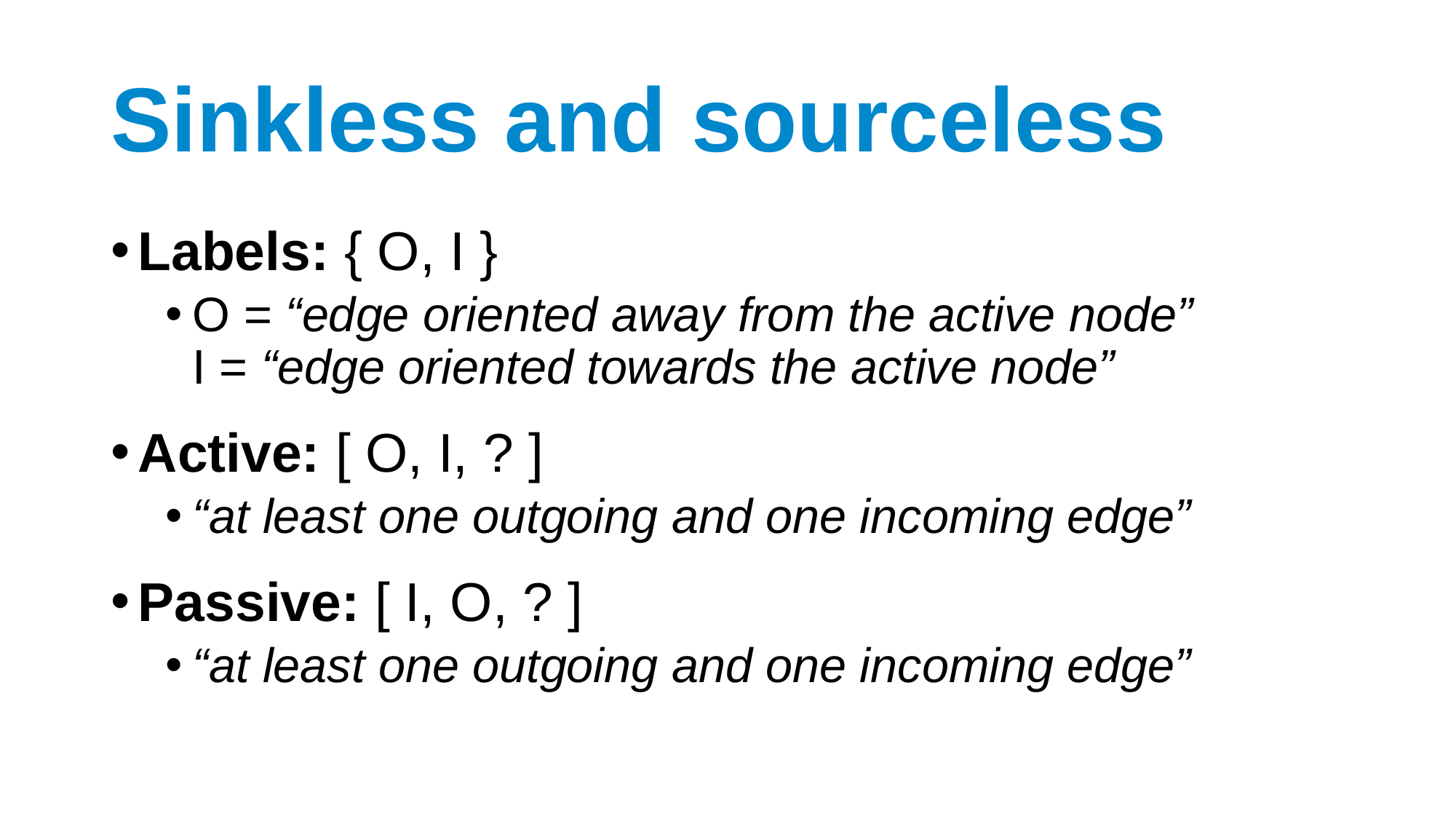

# Sinkless and sourceless
Labels: { O, I }
O = “edge oriented away from the active node”
I = “edge oriented towards the active node”
Active: [ O, I, ? ]
“at least one outgoing and one incoming edge”
Passive: [ I, O, ? ]
“at least one outgoing and one incoming edge”